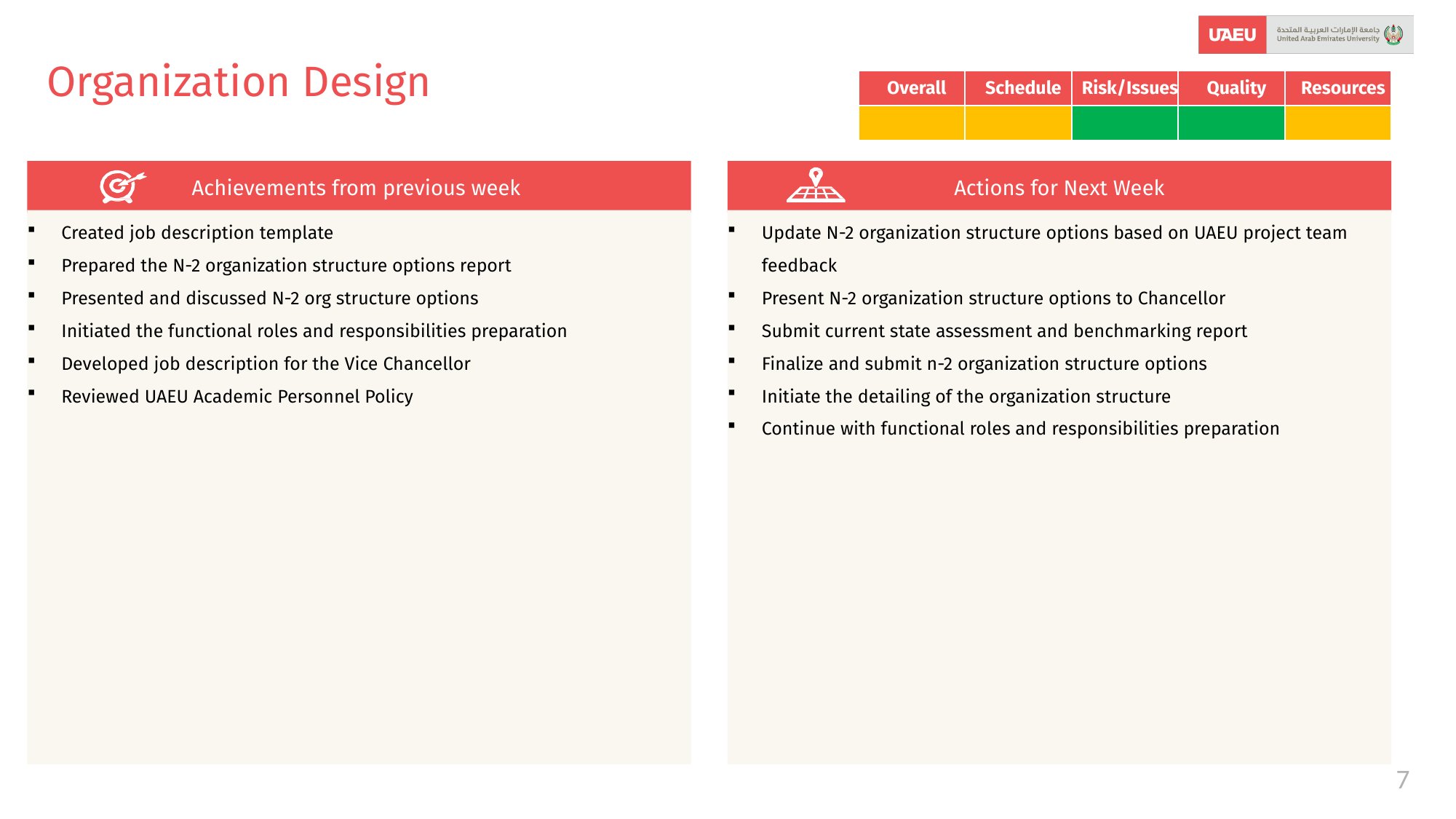

# Organization Design
| Overall | Schedule | Risk/Issues | Quality | Resources |
| --- | --- | --- | --- | --- |
|  |  |  |  |  |
Achievements from previous week
Actions for Next Week

Created job description template
Prepared the N-2 organization structure options report
Presented and discussed N-2 org structure options
Initiated the functional roles and responsibilities preparation
Developed job description for the Vice Chancellor
Reviewed UAEU Academic Personnel Policy

Update N-2 organization structure options based on UAEU project team feedback
Present N-2 organization structure options to Chancellor
Submit current state assessment and benchmarking report
Finalize and submit n-2 organization structure options
Initiate the detailing of the organization structure
Continue with functional roles and responsibilities preparation

7